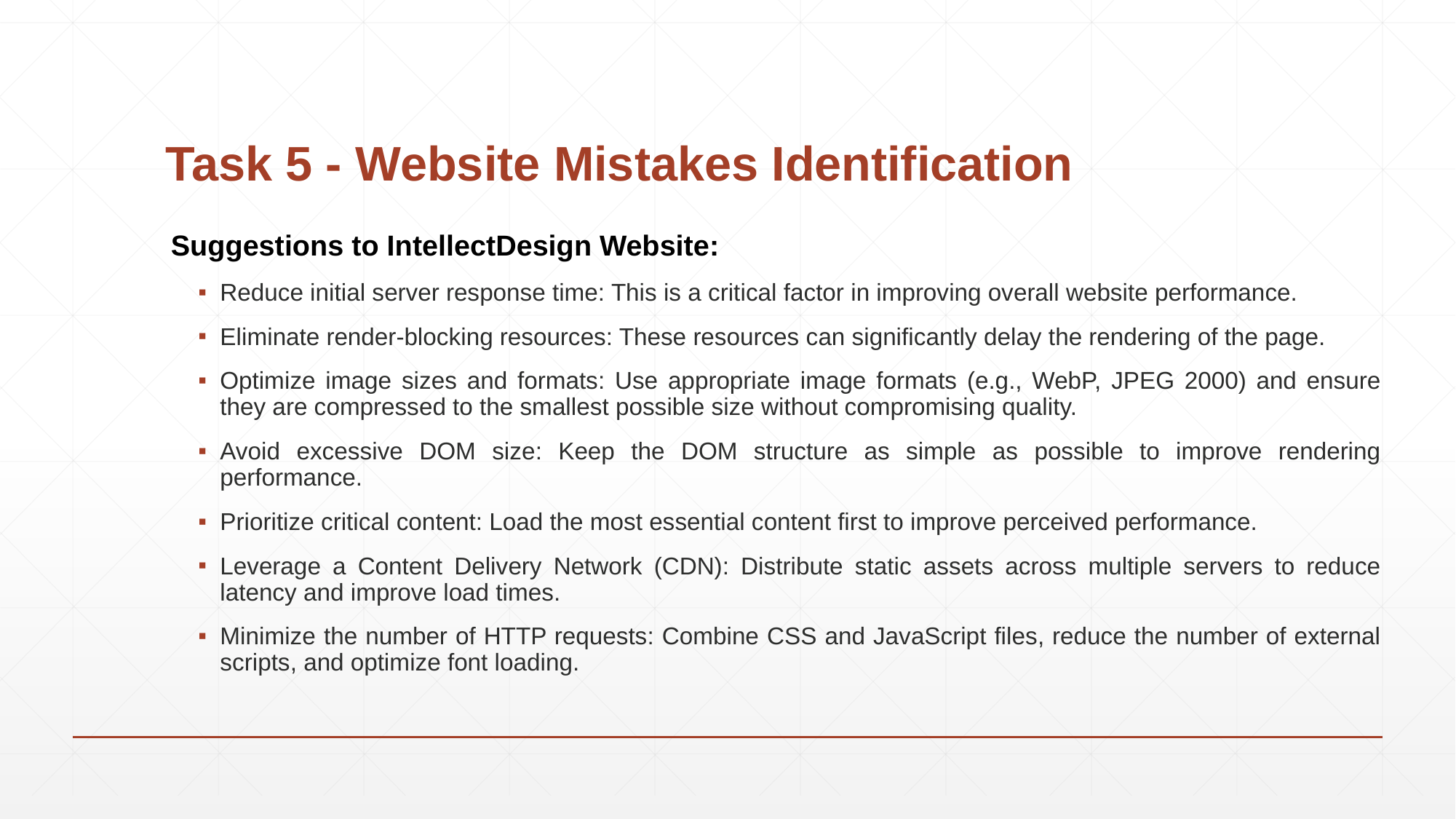

# Task 5 - Website Mistakes Identification
Suggestions to IntellectDesign Website:
Reduce initial server response time: This is a critical factor in improving overall website performance.
Eliminate render-blocking resources: These resources can significantly delay the rendering of the page.
Optimize image sizes and formats: Use appropriate image formats (e.g., WebP, JPEG 2000) and ensure they are compressed to the smallest possible size without compromising quality.
Avoid excessive DOM size: Keep the DOM structure as simple as possible to improve rendering performance.
Prioritize critical content: Load the most essential content first to improve perceived performance.
Leverage a Content Delivery Network (CDN): Distribute static assets across multiple servers to reduce latency and improve load times.
Minimize the number of HTTP requests: Combine CSS and JavaScript files, reduce the number of external scripts, and optimize font loading.